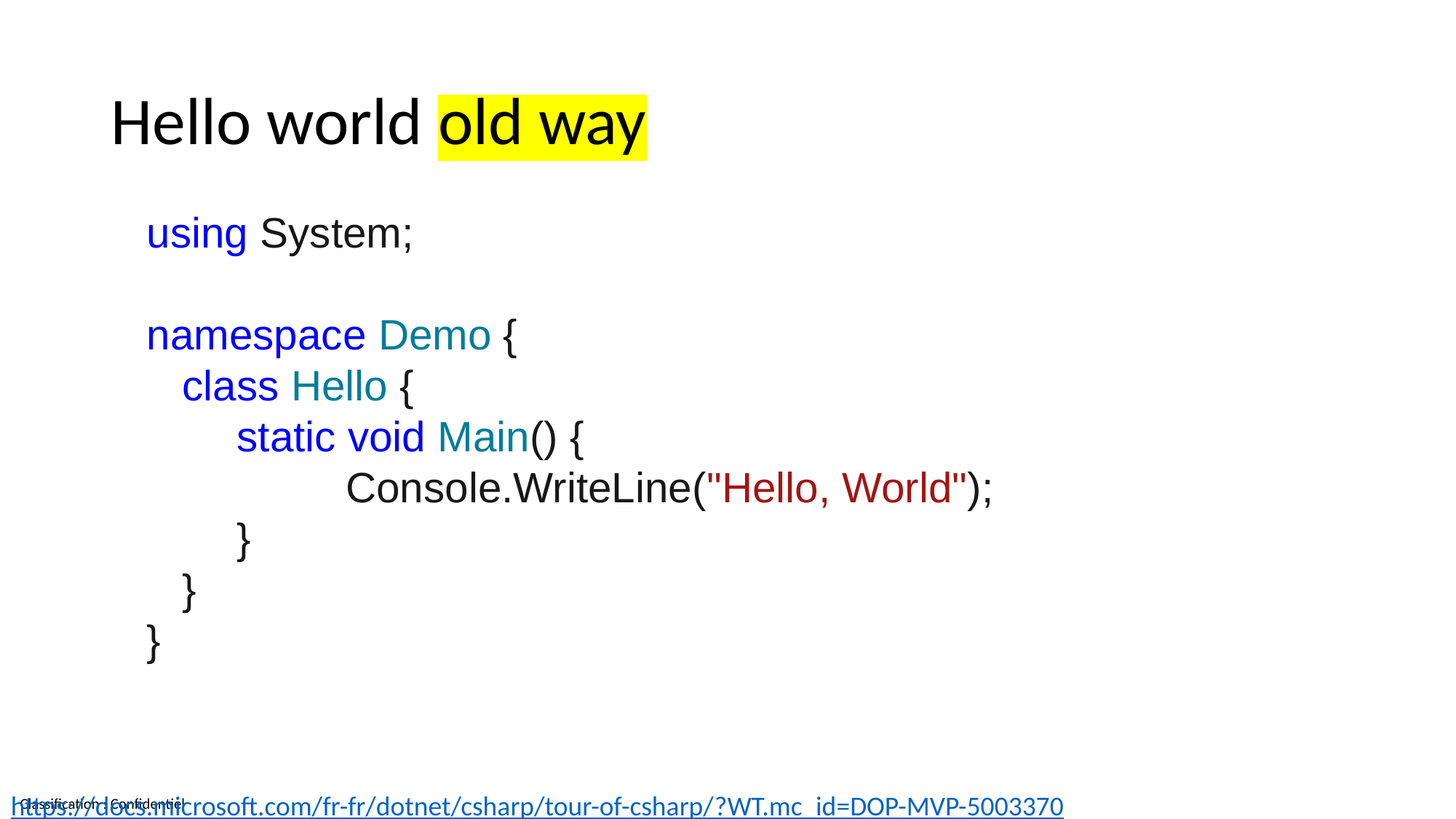

# Hello world old way
using System;

namespace Demo {
   class Hello {
   static void Main() {
	   Console.WriteLine("Hello, World");
   }
   }
}
https://docs.microsoft.com/fr-fr/dotnet/csharp/tour-of-csharp/?WT.mc_id=DOP-MVP-5003370